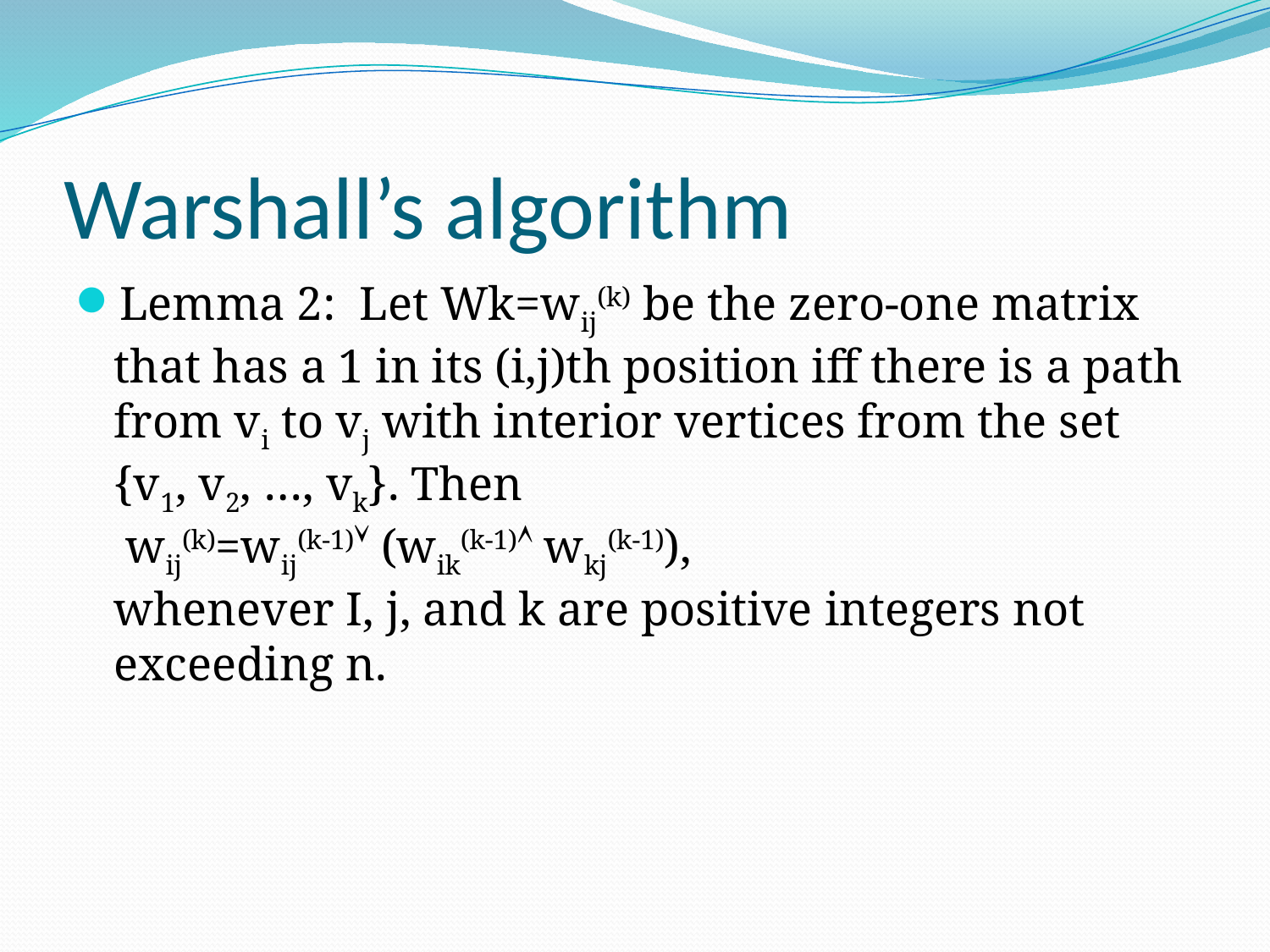

# Warshall’s algorithm
Lemma 2:  Let Wk=wij(k) be the zero-one matrix that has a 1 in its (i,j)th position iff there is a path from vi to vj with interior vertices from the set {v1, v2, …, vk}. Then
 wij(k)=wij(k-1)∨ (wik(k-1)∧ wkj(k-1)),
whenever I, j, and k are positive integers not exceeding n.